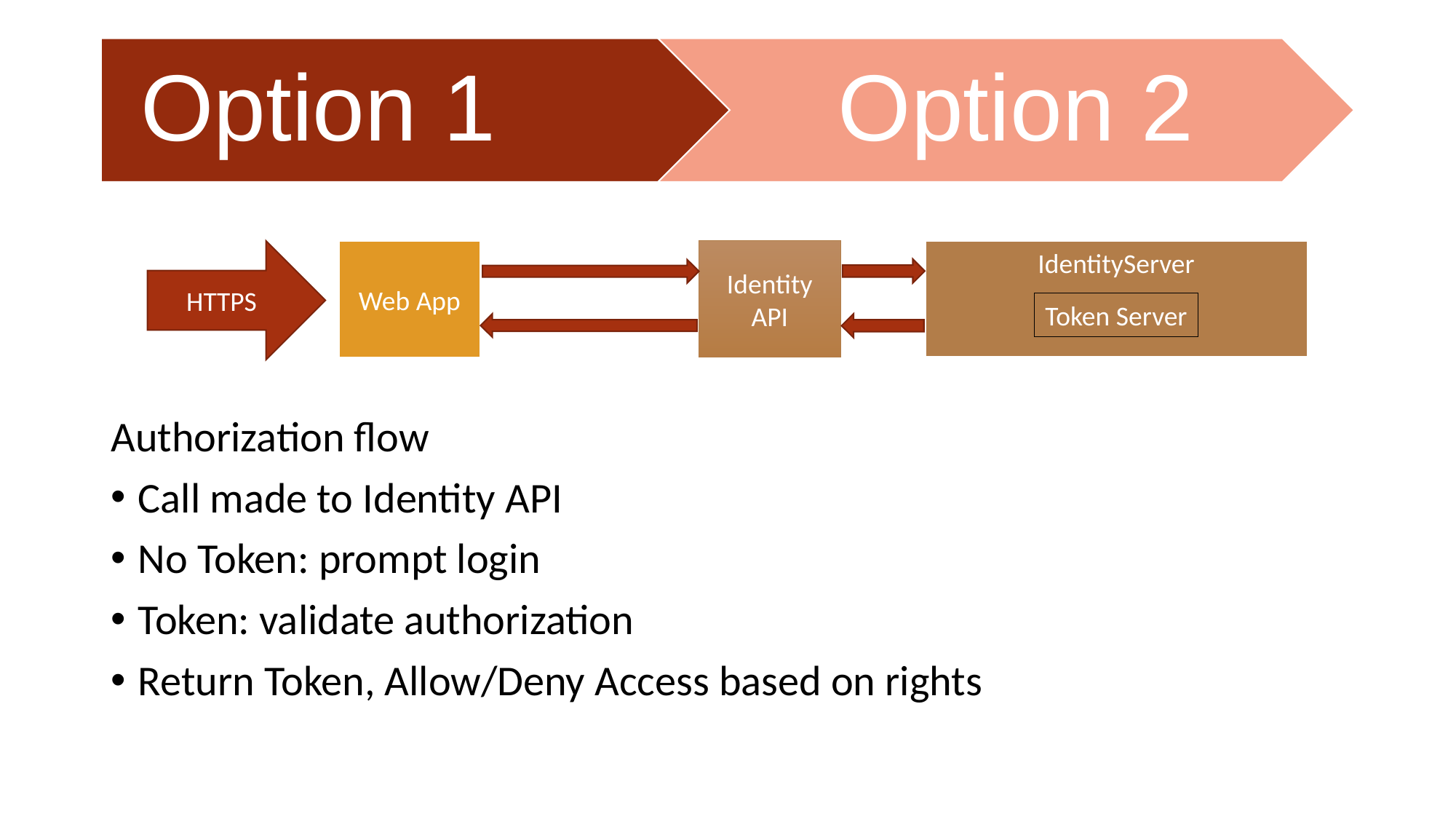

Option 1
Option 2
Identity API
IdentityServer
HTTPS
Web App

Token Server

Authorization flow
Call made to Identity API
No Token: prompt login
Token: validate authorization
Return Token, Allow/Deny Access based on rights